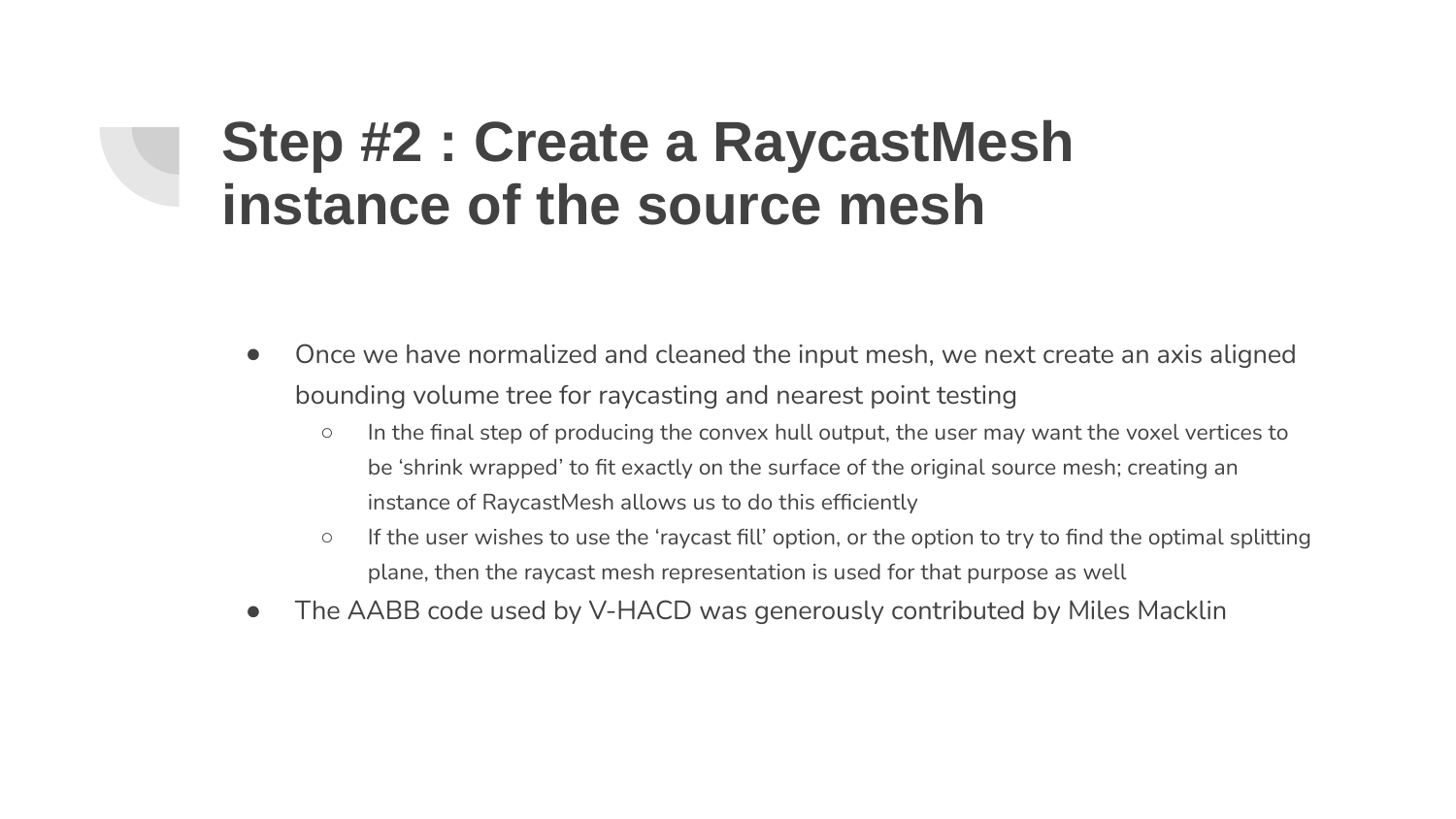

# Step #2 : Create a RaycastMesh instance of the source mesh
Once we have normalized and cleaned the input mesh, we next create an axis aligned bounding volume tree for raycasting and nearest point testing
In the final step of producing the convex hull output, the user may want the voxel vertices to be ‘shrink wrapped’ to fit exactly on the surface of the original source mesh; creating an instance of RaycastMesh allows us to do this efficiently
If the user wishes to use the ‘raycast fill’ option, or the option to try to find the optimal splitting plane, then the raycast mesh representation is used for that purpose as well
The AABB code used by V-HACD was generously contributed by Miles Macklin